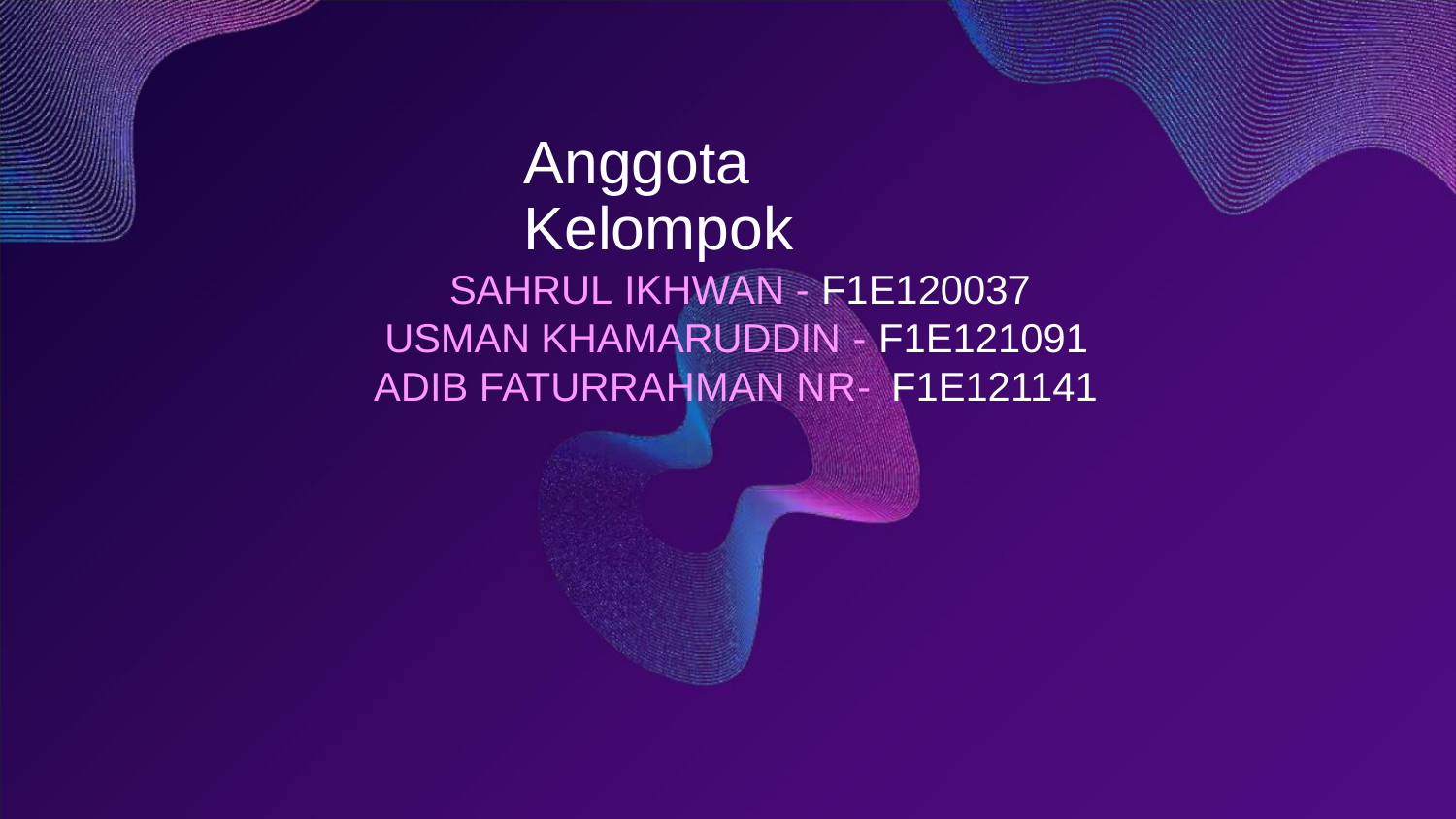

Anggota Kelompok
SAHRUL IKHWAN - F1E120037
USMAN KHAMARUDDIN - F1E121091
ADIB FATURRAHMAN NR- F1E121141